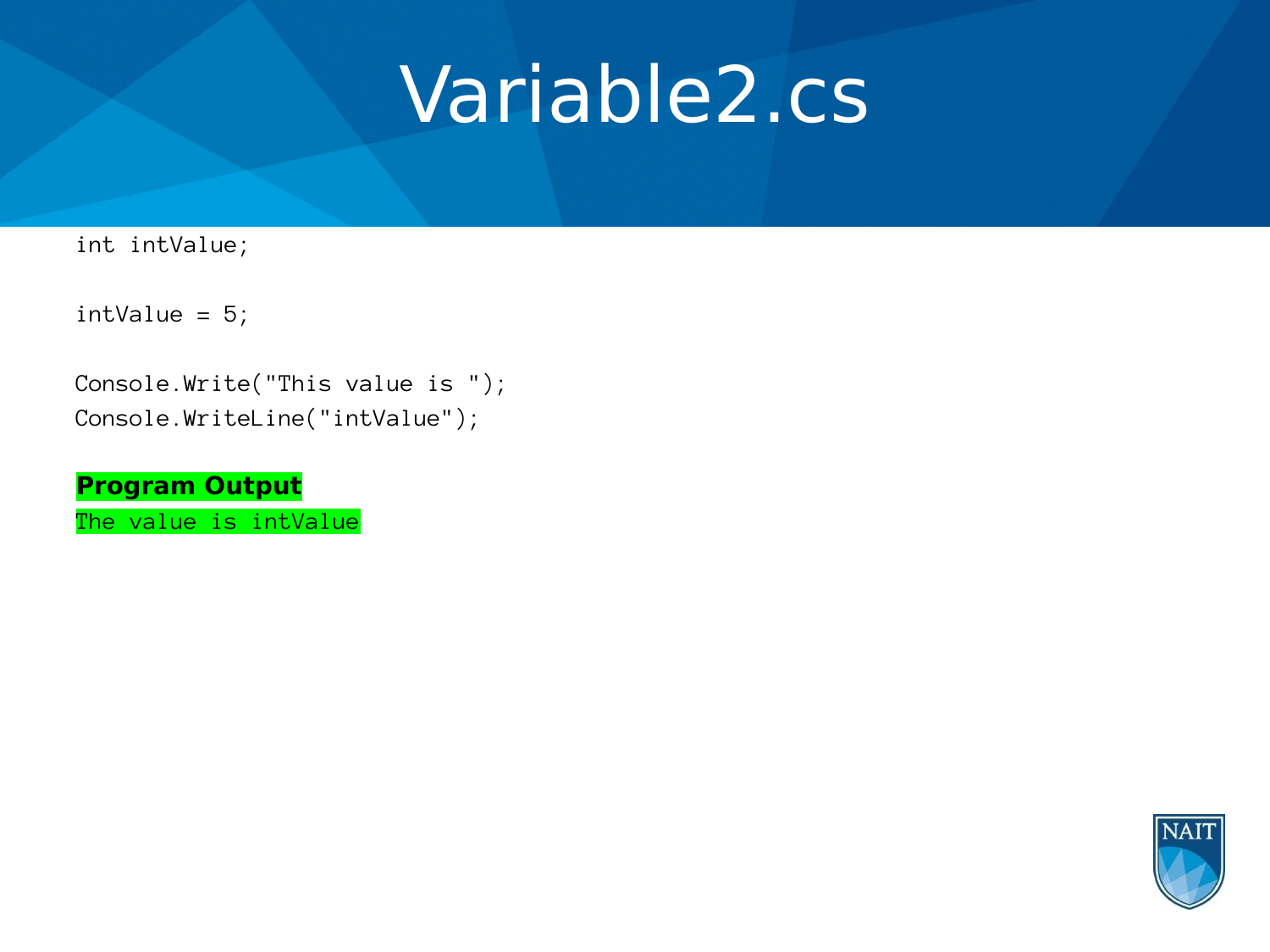

# Variable2.cs
int intValue;

intValue = 5;

Console.Write("This value is ");
Console.WriteLine("intValue");

Program Output
The value is intValue